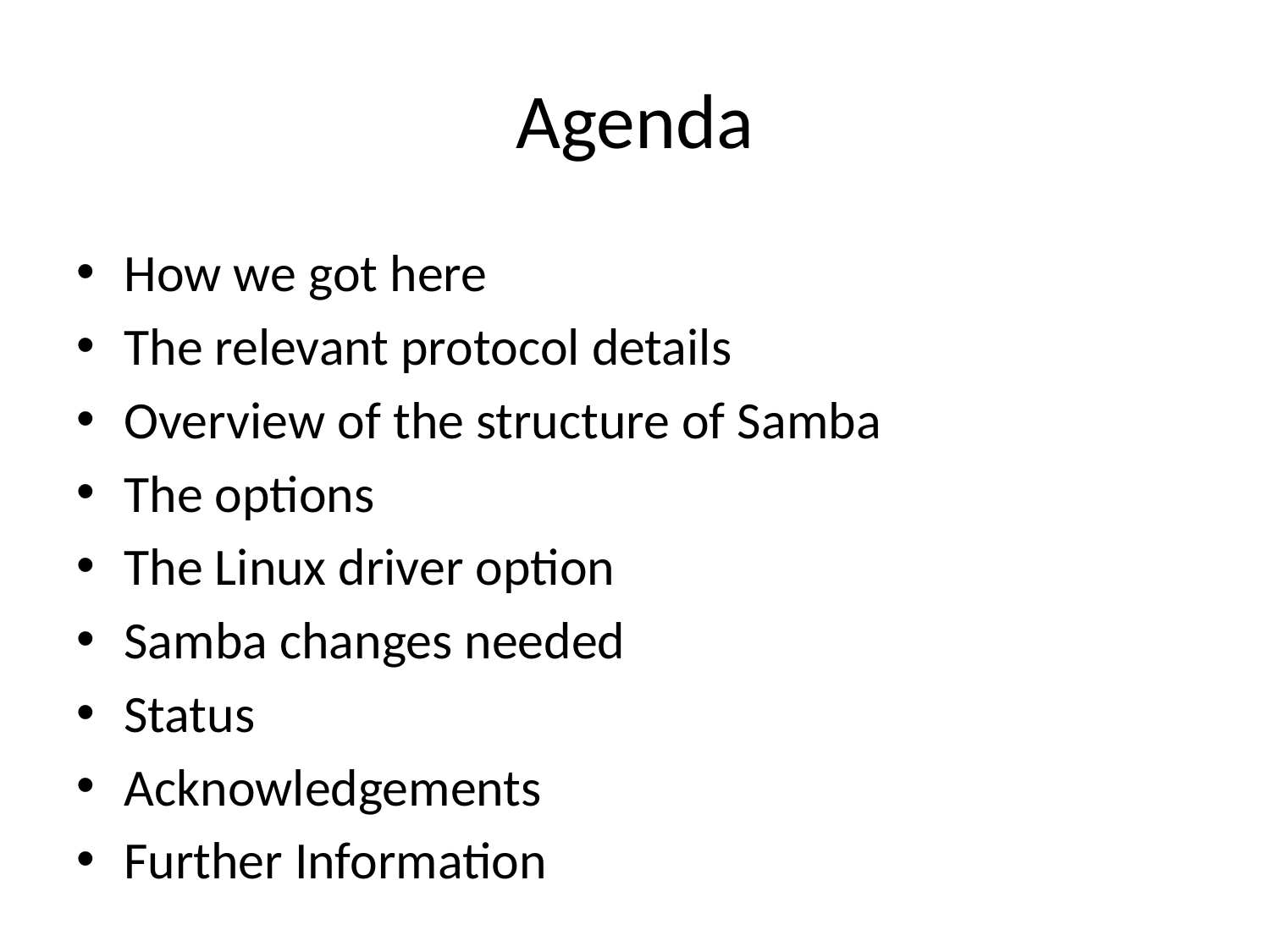

# Agenda
How we got here
The relevant protocol details
Overview of the structure of Samba
The options
The Linux driver option
Samba changes needed
Status
Acknowledgements
Further Information